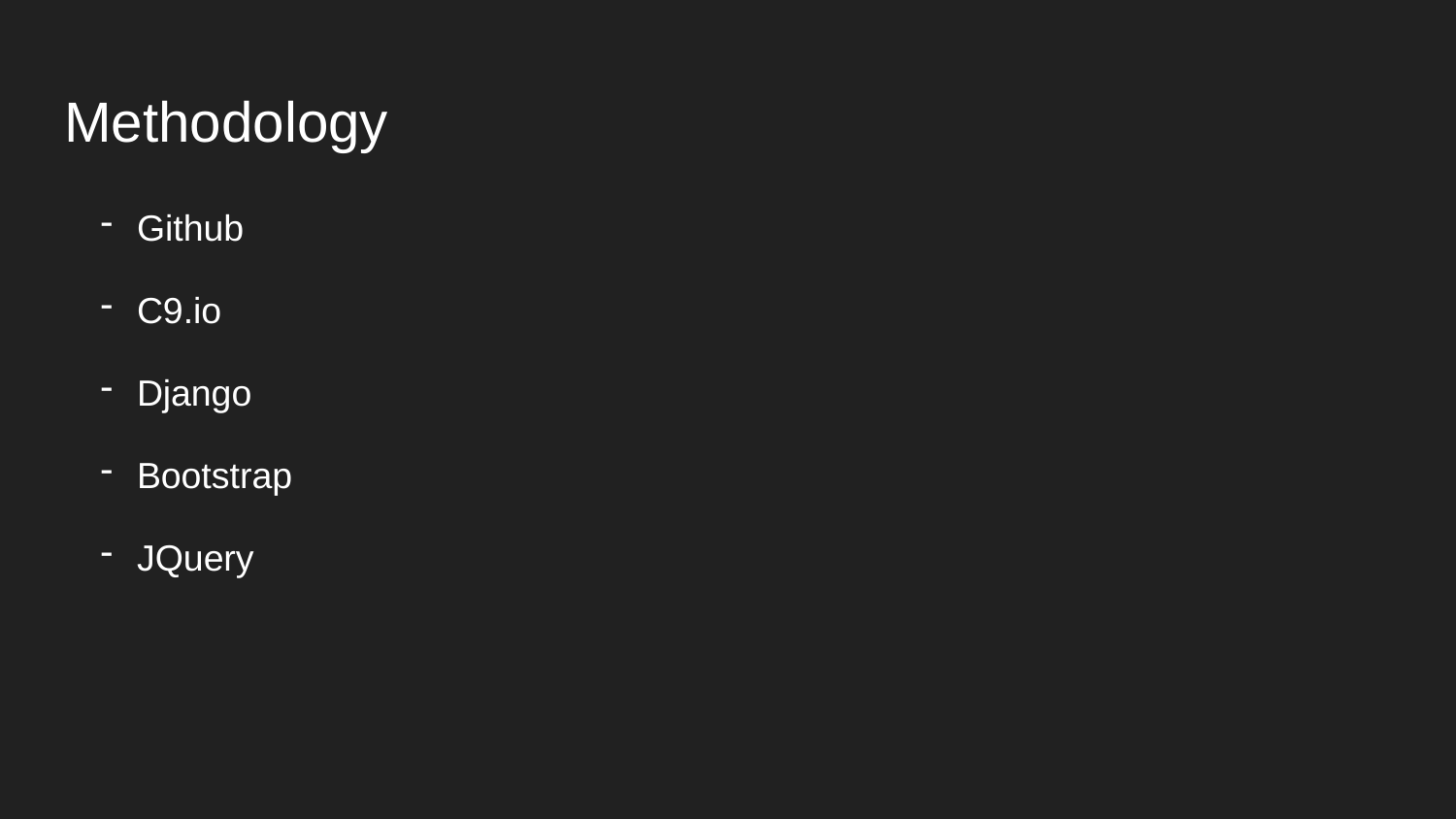

# Methodology
Github
C9.io
Django
Bootstrap
JQuery